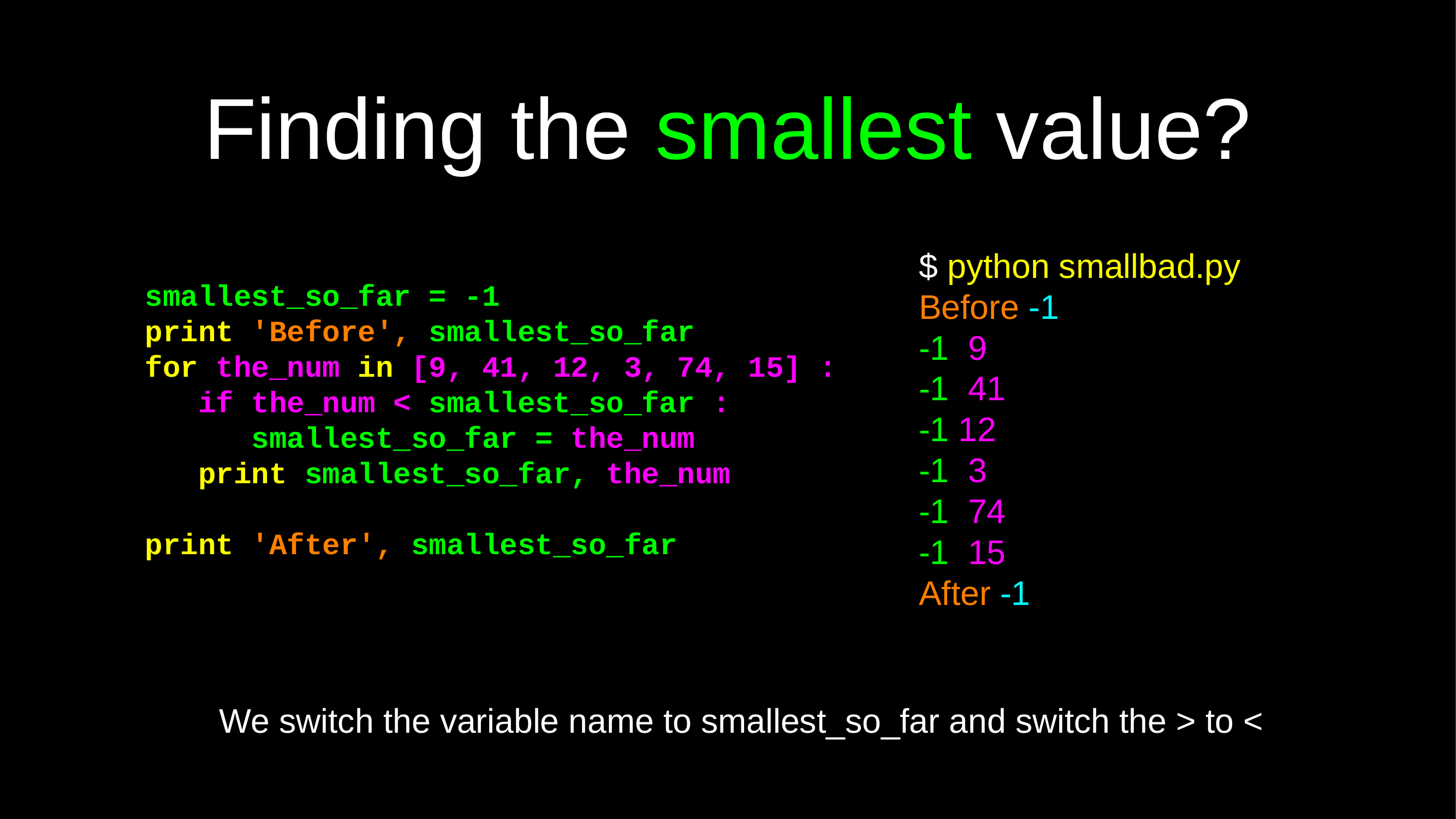

# Finding the smallest value?
$ python smallbad.py
Before -1
-1  9
-1  41
-1 12
-1  3
-1  74
-1  15
After -1
smallest_so_far = -1
print 'Before', smallest_so_far
for the_num in [9, 41, 12, 3, 74, 15] :
   if the_num < smallest_so_far :
      smallest_so_far = the_num
   print smallest_so_far, the_num

print 'After', smallest_so_far
We switch the variable name to smallest_so_far and switch the > to <